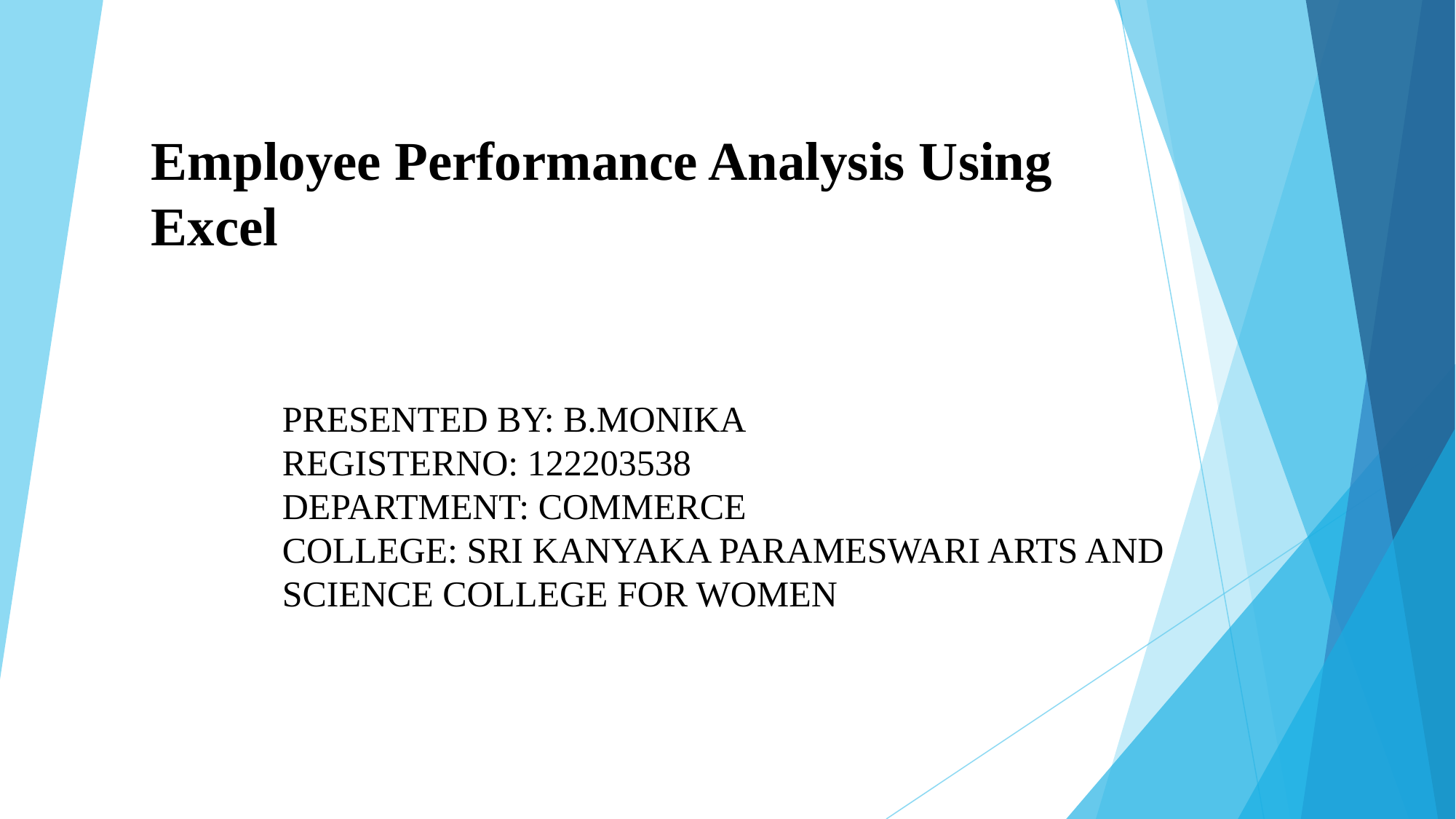

# Employee Performance Analysis Using Excel
PRESENTED BY: B.MONIKA
REGISTERNO: 122203538
DEPARTMENT: COMMERCE
COLLEGE: SRI KANYAKA PARAMESWARI ARTS AND SCIENCE COLLEGE FOR WOMEN